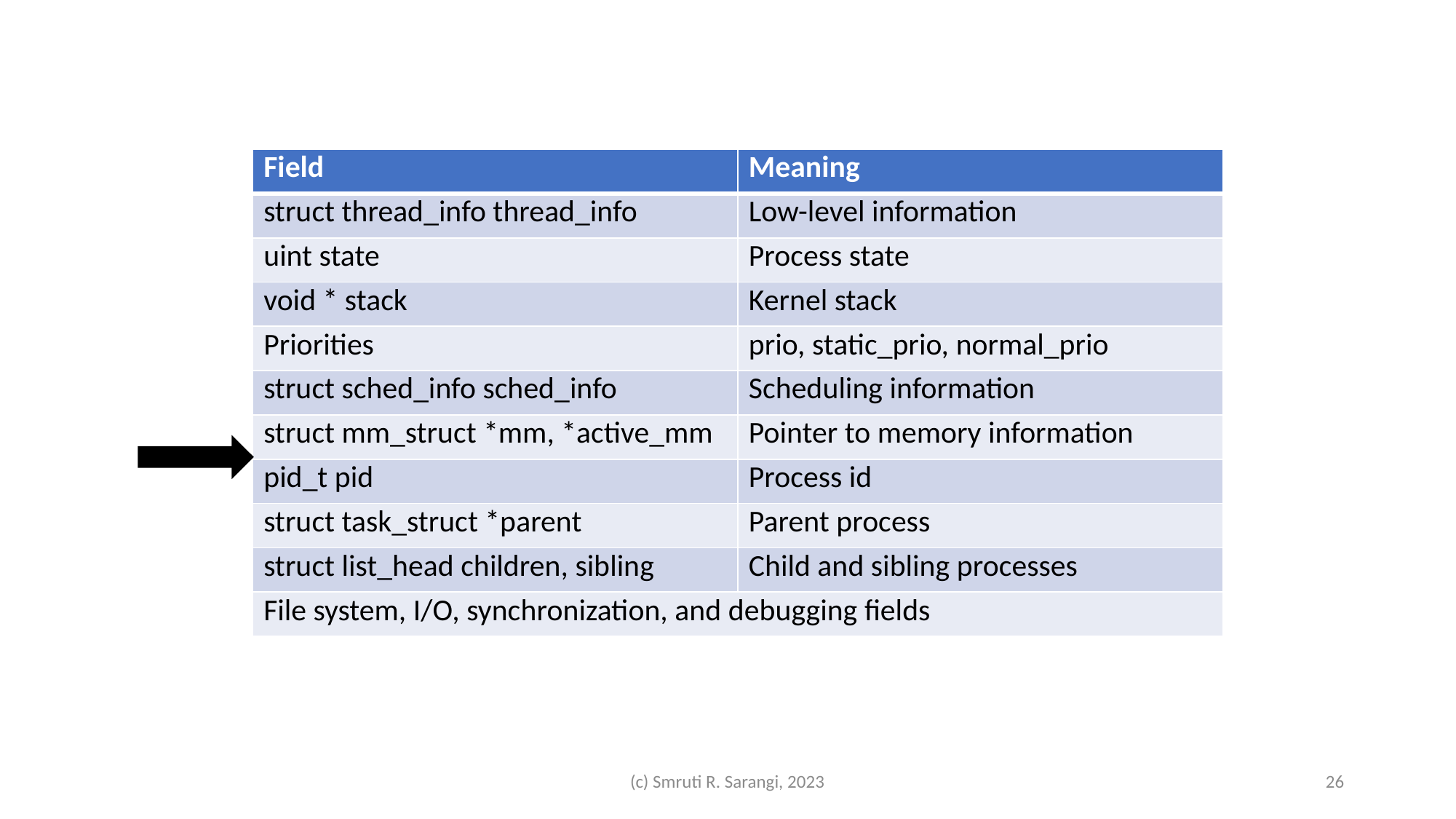

| Field | Meaning |
| --- | --- |
| struct thread\_info thread\_info | Low-level information |
| uint state | Process state |
| void \* stack | Kernel stack |
| Priorities | prio, static\_prio, normal\_prio |
| struct sched\_info sched\_info | Scheduling information |
| struct mm\_struct \*mm, \*active\_mm | Pointer to memory information |
| pid\_t pid | Process id |
| struct task\_struct \*parent | Parent process |
| struct list\_head children, sibling | Child and sibling processes |
| File system, I/O, synchronization, and debugging fields |  |

(c) Smruti R. Sarangi, 2023
26